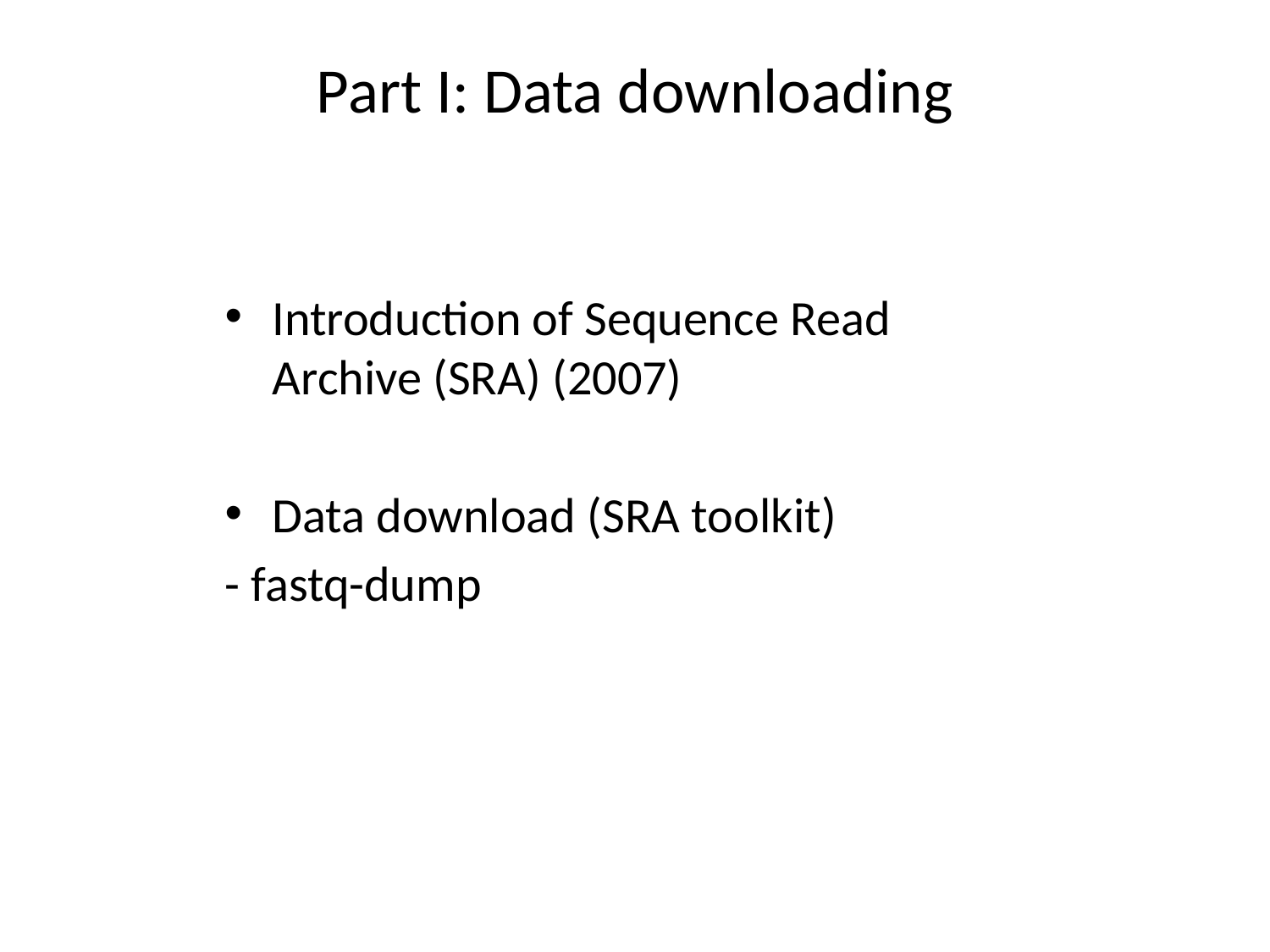

# Part I: Data downloading
Introduction of Sequence Read Archive (SRA) (2007)

Data download (SRA toolkit)
- fastq-dump